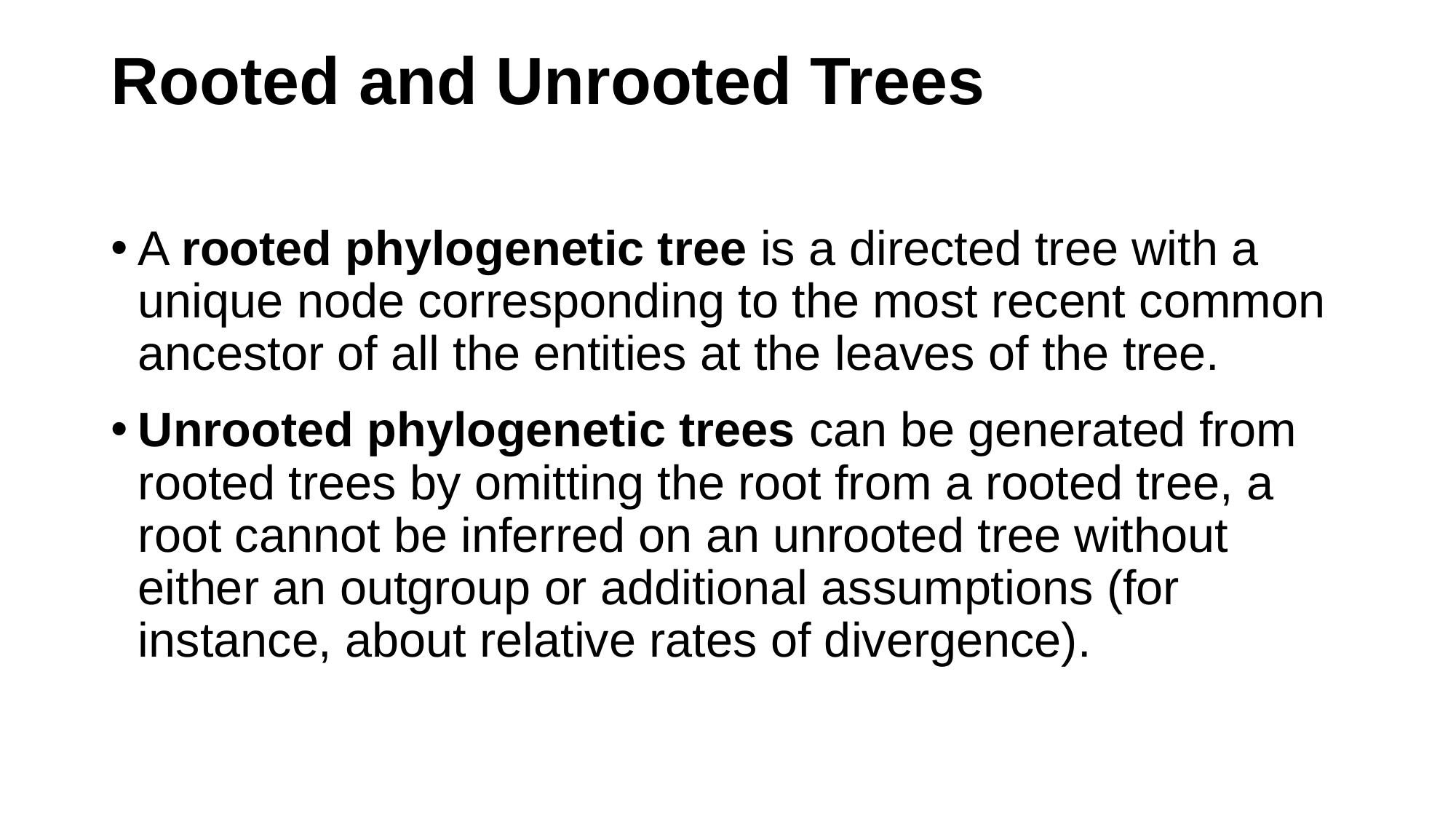

# Rooted and Unrooted Trees
A rooted phylogenetic tree is a directed tree with a unique node corresponding to the most recent common ancestor of all the entities at the leaves of the tree.
Unrooted phylogenetic trees can be generated from rooted trees by omitting the root from a rooted tree, a root cannot be inferred on an unrooted tree without either an outgroup or additional assumptions (for instance, about relative rates of divergence).